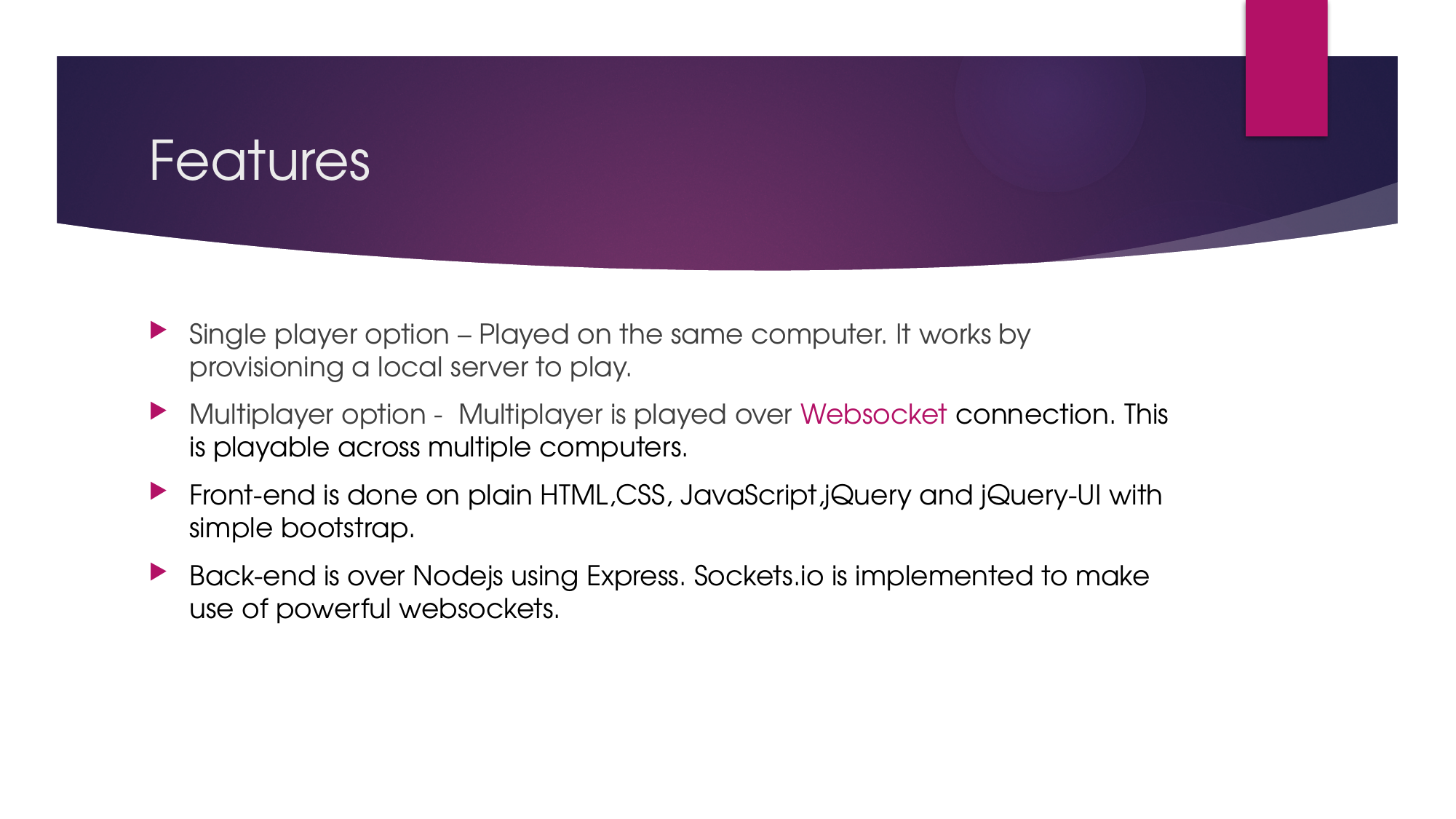

# Features
Single player option – Played on the same computer. It works by provisioning a local server to play.
Multiplayer option -  Multiplayer is played over Websocket connection. This is playable across multiple computers.
Front-end is done on plain HTML,CSS, JavaScript,jQuery and jQuery-UI with simple bootstrap.
Back-end is over Nodejs using Express. Sockets.io is implemented to make use of powerful websockets.